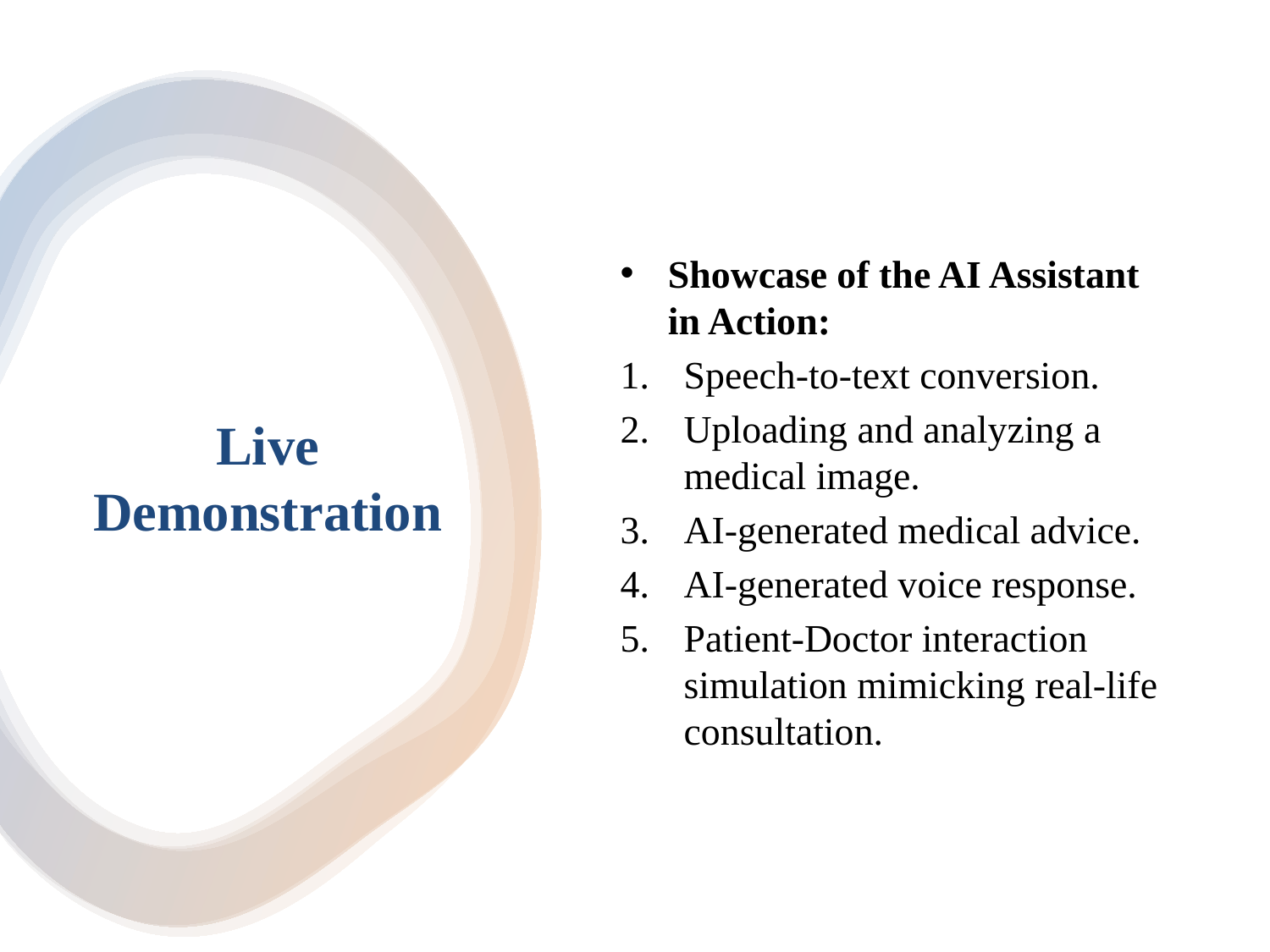

# Live Demonstration
Showcase of the AI Assistant in Action:
Speech-to-text conversion.
Uploading and analyzing a medical image.
AI-generated medical advice.
AI-generated voice response.
Patient-Doctor interaction simulation mimicking real-life consultation.